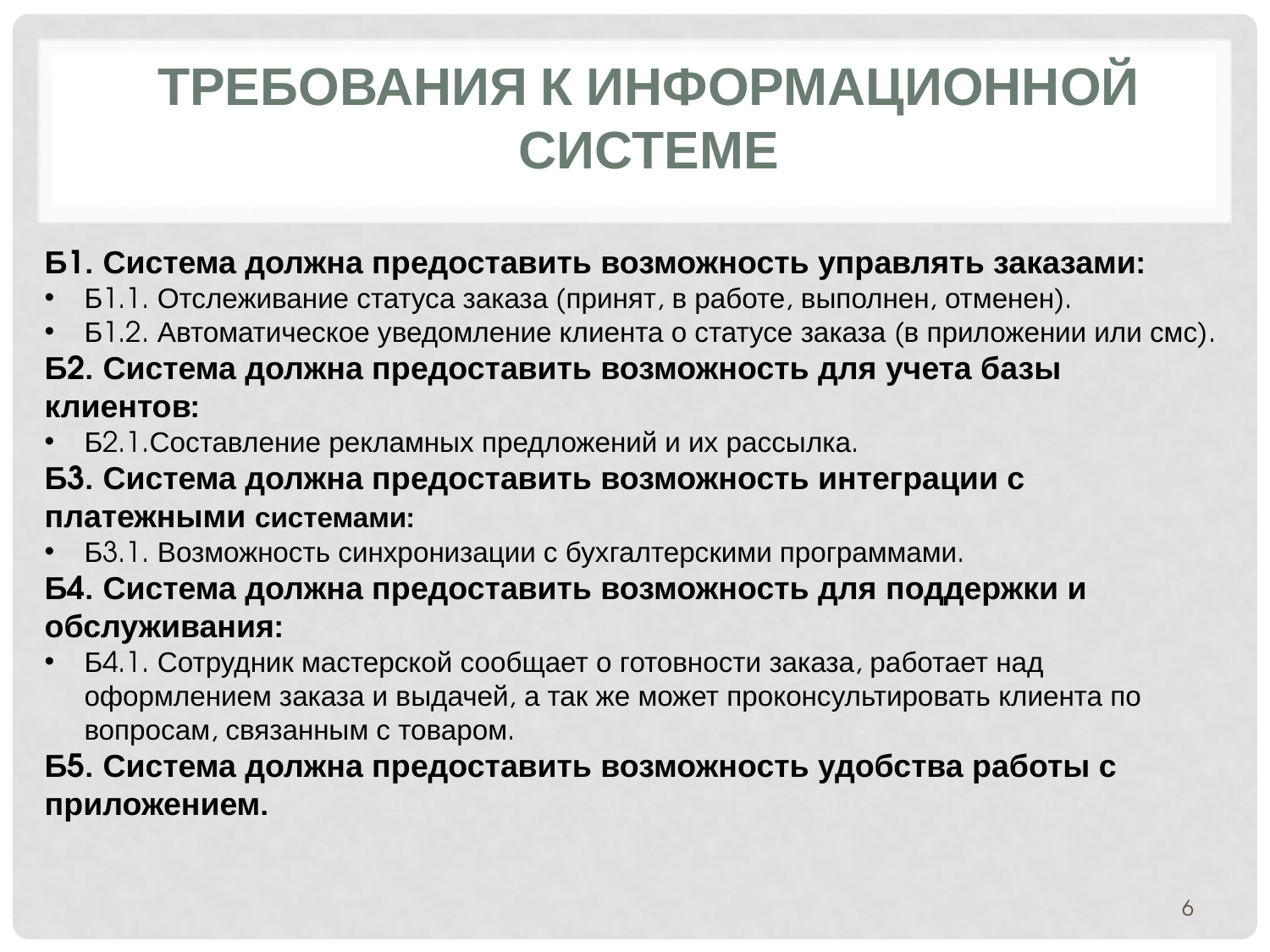

# Требования к информационной системе
Б1. Система должна предоставить возможность управлять заказами:
Б1.1. Отслеживание статуса заказа (принят, в работе, выполнен, отменен).
Б1.2. Автоматическое уведомление клиента о статусе заказа (в приложении или смс).
Б2. Система должна предоставить возможность для учета базы клиентов:
Б2.1.Составление рекламных предложений и их рассылка.
Б3. Система должна предоставить возможность интеграции с платежными системами:
Б3.1. Возможность синхронизации с бухгалтерскими программами.
Б4. Система должна предоставить возможность для поддержки и обслуживания:
Б4.1. Сотрудник мастерской сообщает о готовности заказа, работает над оформлением заказа и выдачей, а так же может проконсультировать клиента по вопросам, связанным с товаром.
Б5. Система должна предоставить возможность удобства работы с приложением.

6